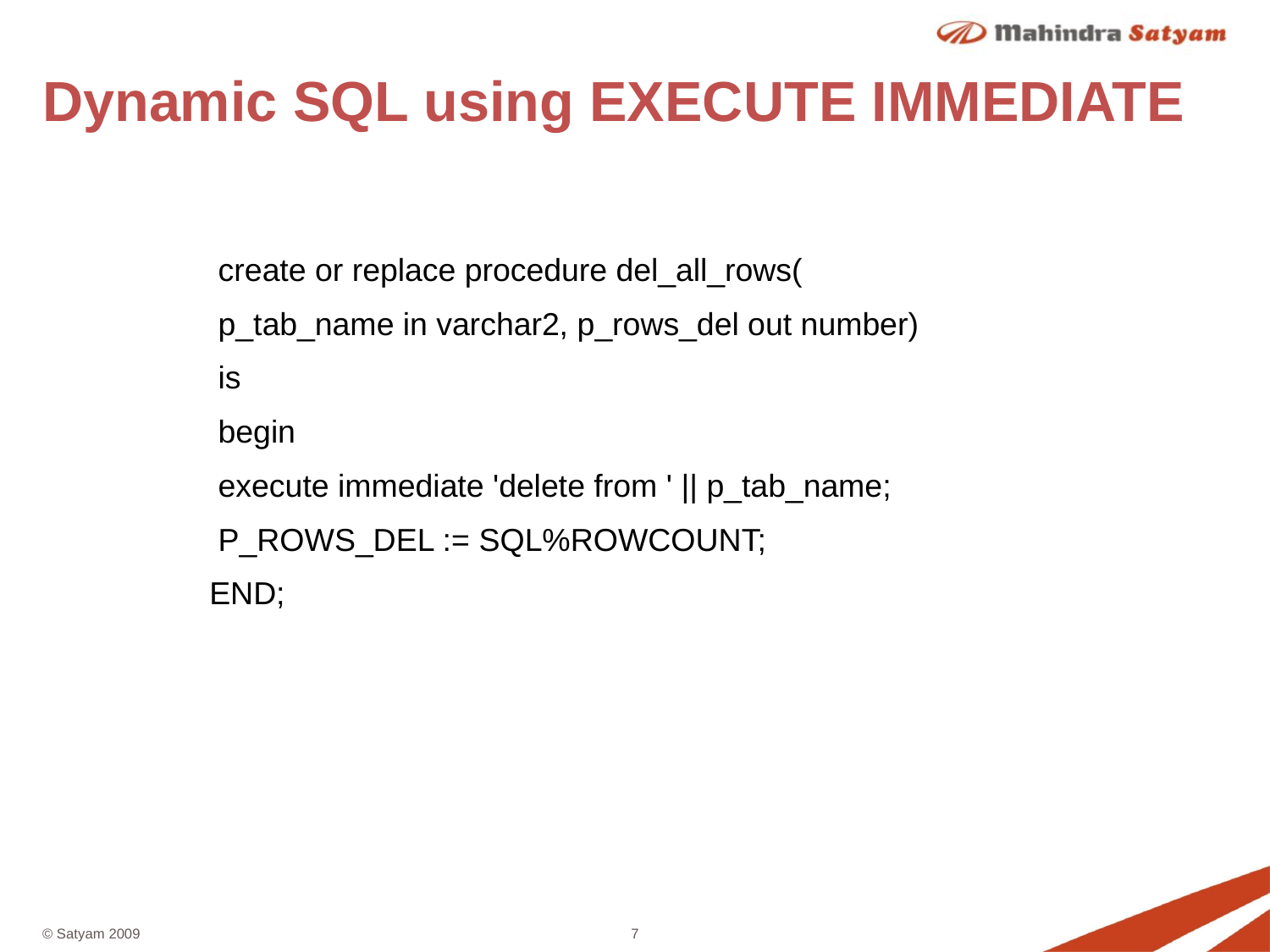

# Dynamic SQL using EXECUTE IMMEDIATE
                create or replace procedure del_all_rows(
                p_tab_name in varchar2, p_rows_del out number)
                is
                begin
                execute immediate 'delete from ' || p_tab_name;
                P_ROWS_DEL := SQL%ROWCOUNT;
               END;